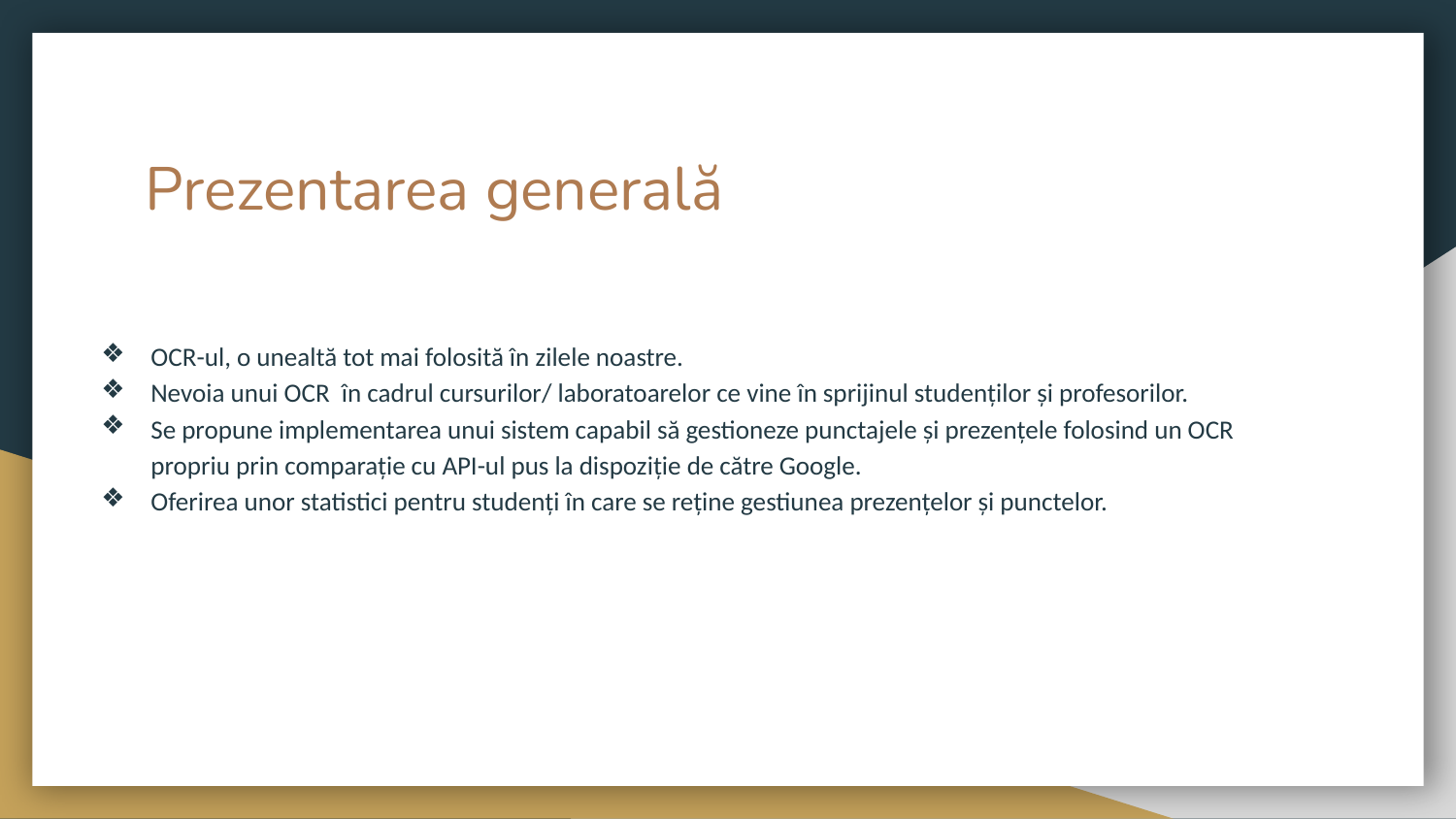

# Prezentarea generală
OCR-ul, o unealtă tot mai folosită în zilele noastre.
Nevoia unui OCR  în cadrul cursurilor/ laboratoarelor ce vine în sprijinul studenților și profesorilor.
Se propune implementarea unui sistem capabil să gestioneze punctajele și prezențele folosind un OCR propriu prin comparație cu API-ul pus la dispoziție de către Google.
Oferirea unor statistici pentru studenți în care se reține gestiunea prezențelor și punctelor.